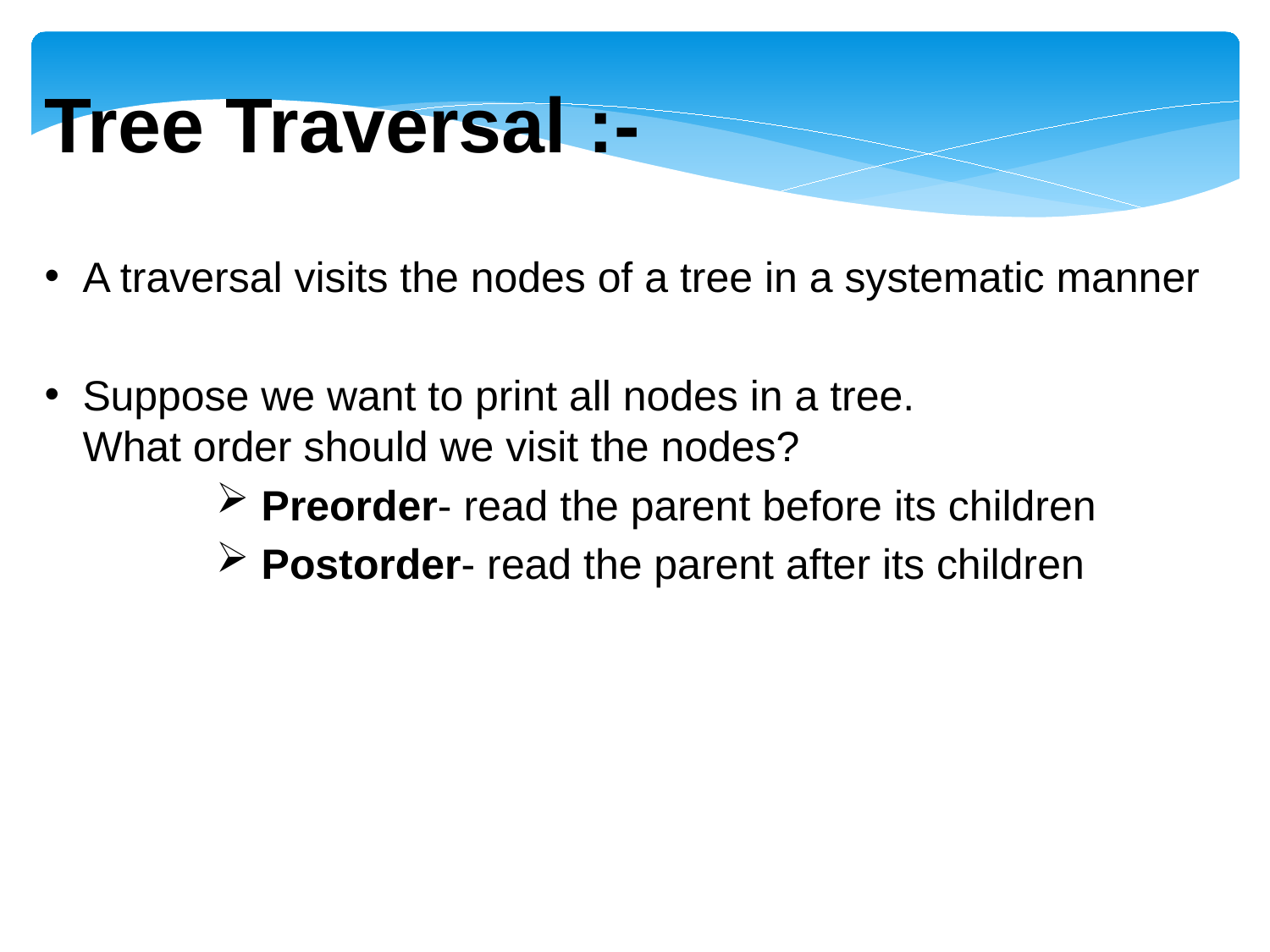

Tree Traversal :-
A traversal visits the nodes of a tree in a systematic manner

Suppose we want to print all nodes in a tree. What order should we visit the nodes?
 Preorder- read the parent before its children
 Postorder- read the parent after its children